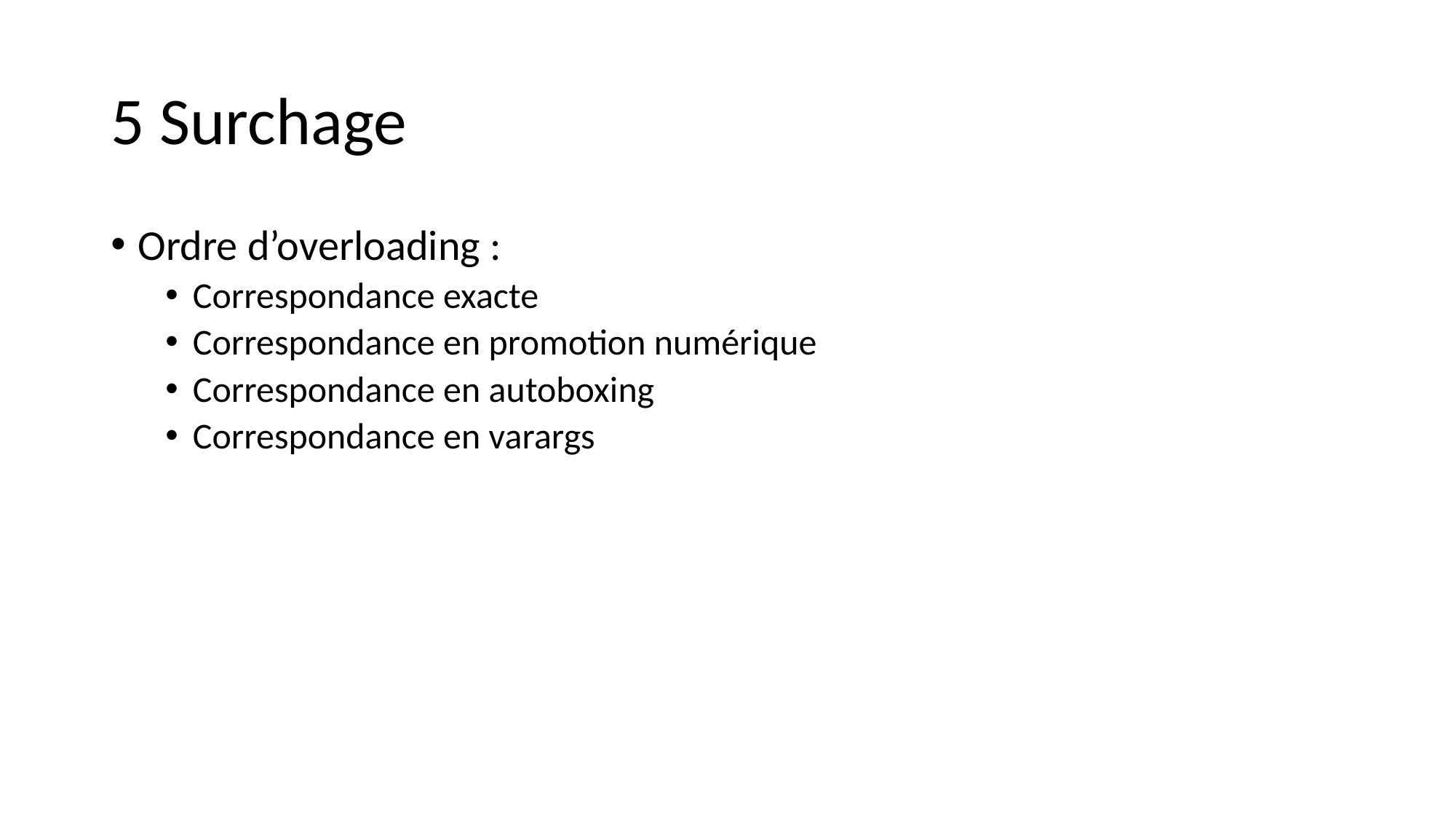

# 5 Surchage
Ordre d’overloading :
Correspondance exacte
Correspondance en promotion numérique
Correspondance en autoboxing
Correspondance en varargs